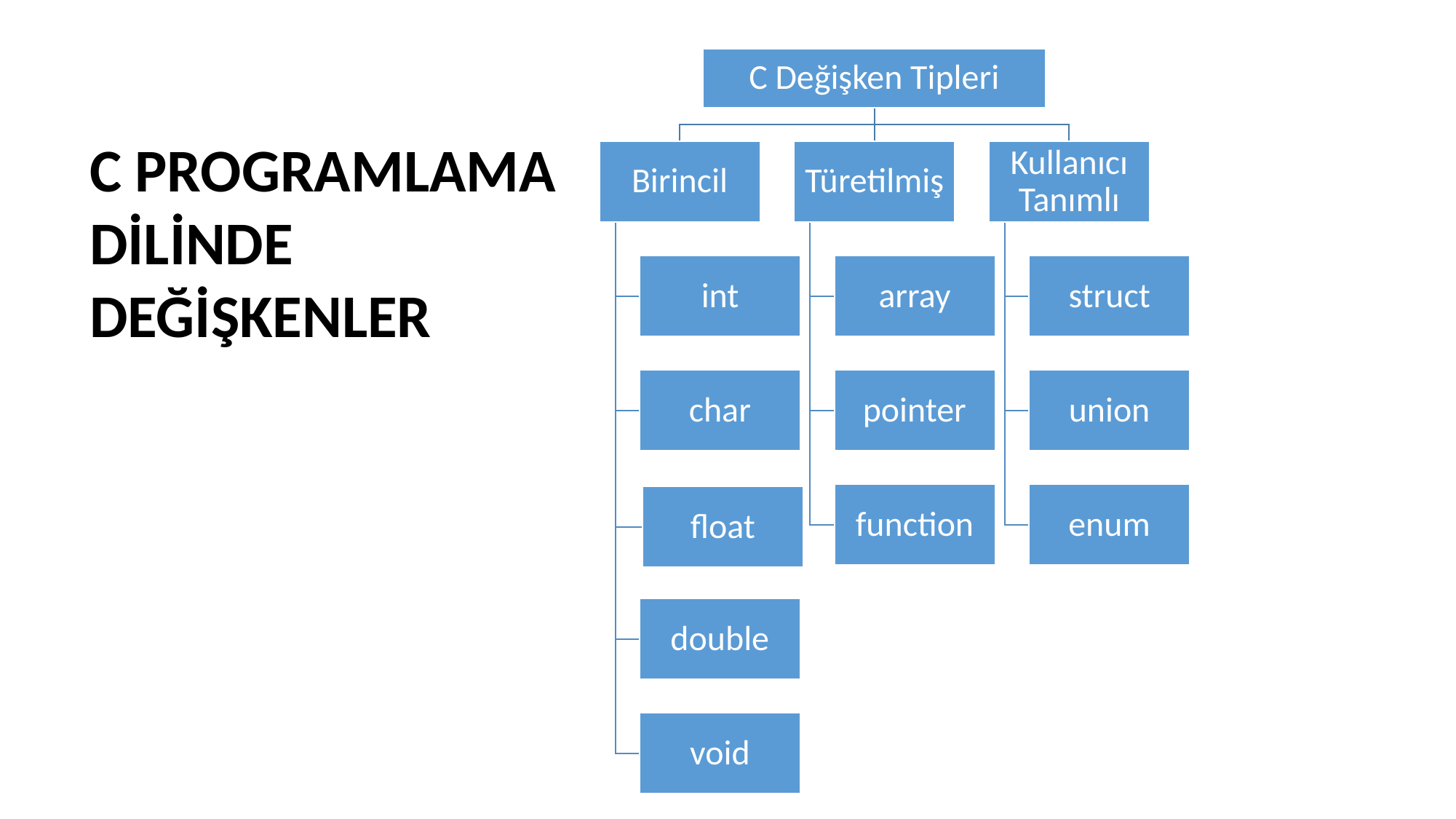

C Değişken Tipleri
Birincil
int
char
float
double
void
Türetilmiş
array
pointer
function
Kullanıcı Tanımlı
struct
union
enum
C PROGRAMLAMA DİLİNDE DEĞİŞKENLER